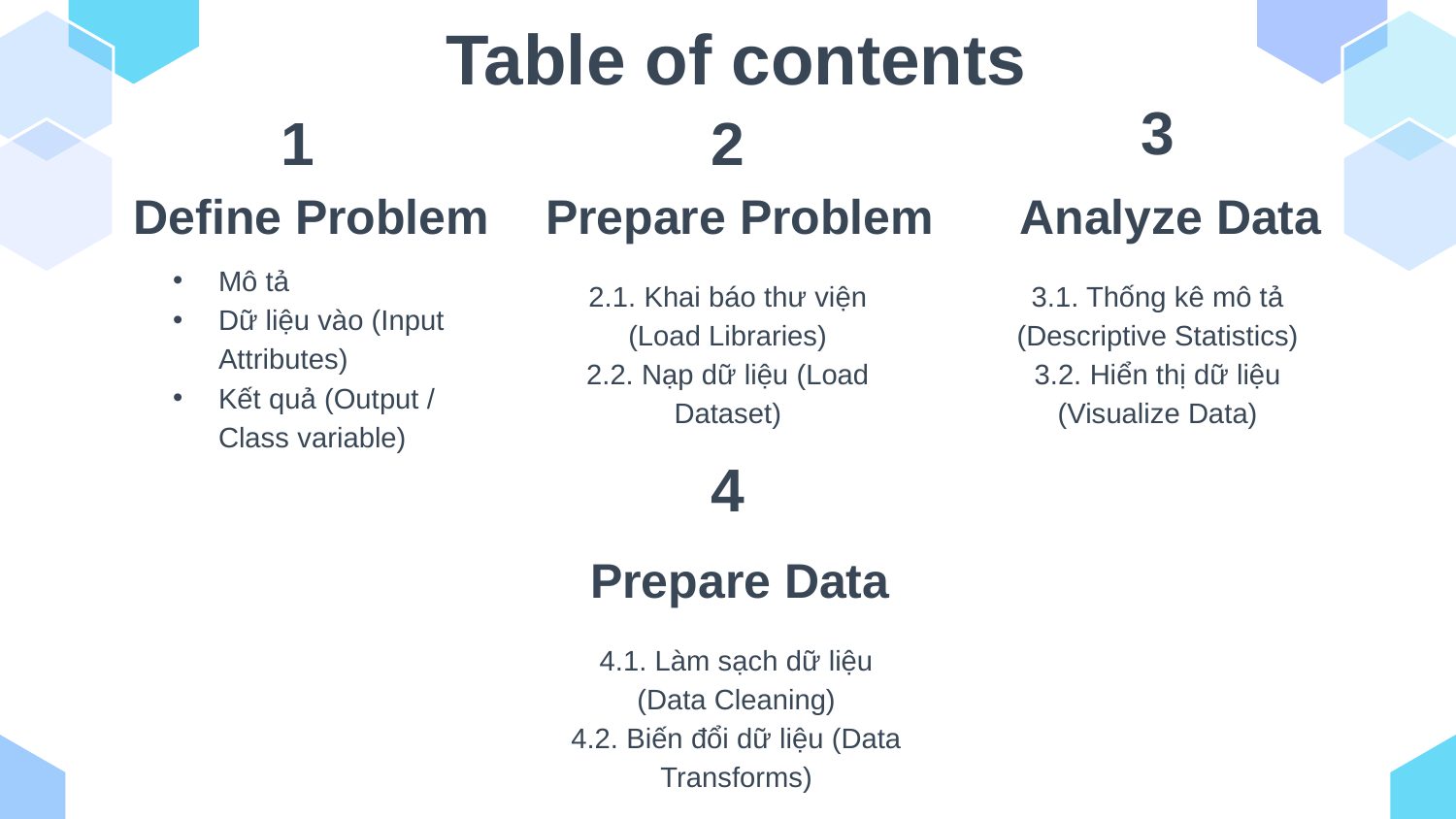

# Table of contents
3
1
2
Define Problem
Prepare Problem
Analyze Data
Mô tả
Dữ liệu vào (Input Attributes)
Kết quả (Output / Class variable)
2.1. Khai báo thư viện (Load Libraries)
2.2. Nạp dữ liệu (Load Dataset)
3.1. Thống kê mô tả (Descriptive Statistics)
3.2. Hiển thị dữ liệu (Visualize Data)
4
Prepare Data
4.1. Làm sạch dữ liệu (Data Cleaning)
4.2. Biến đổi dữ liệu (Data Transforms)